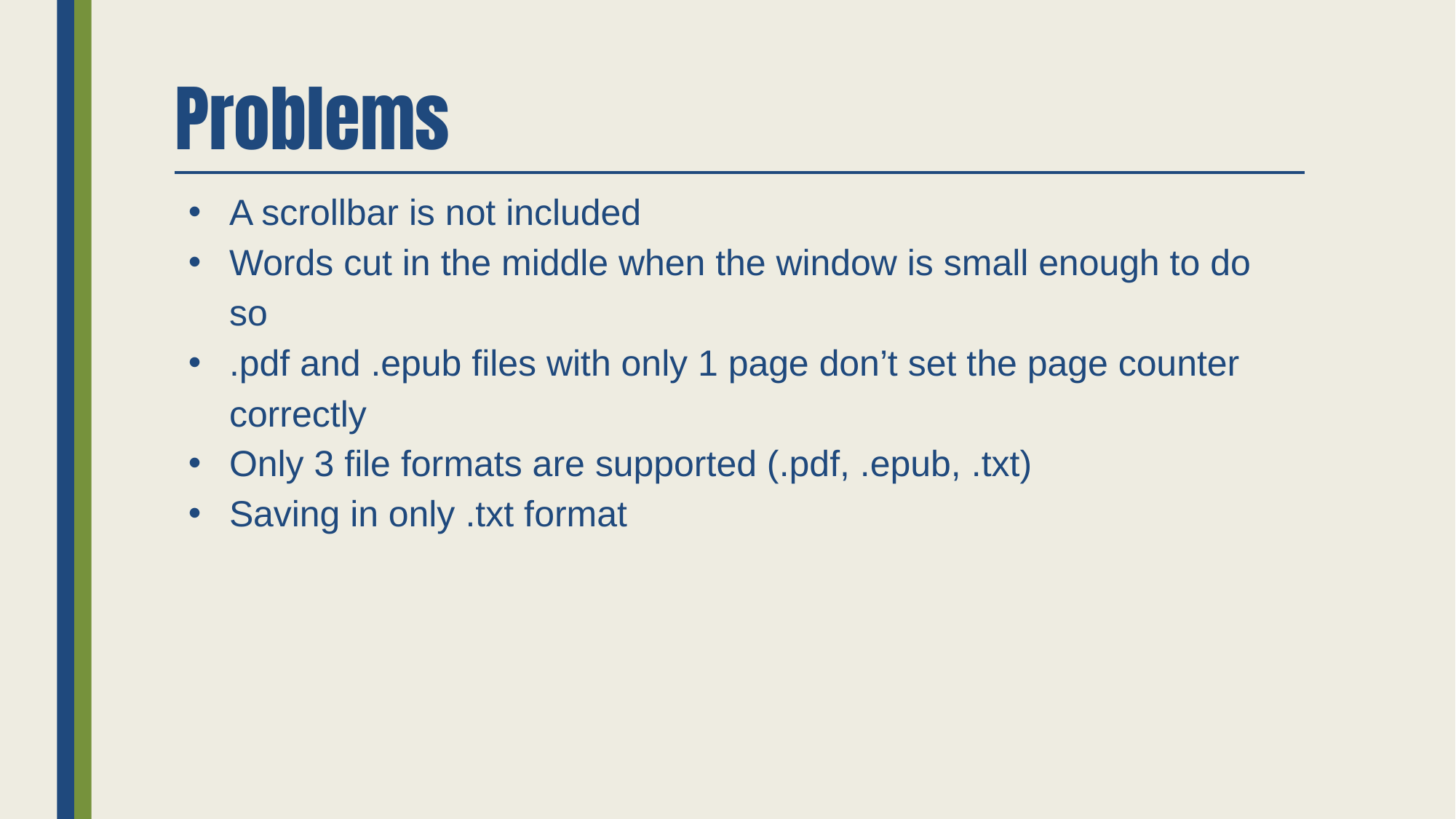

# Problems
A scrollbar is not included
Words cut in the middle when the window is small enough to do so
.pdf and .epub files with only 1 page don’t set the page counter correctly
Only 3 file formats are supported (.pdf, .epub, .txt)
Saving in only .txt format